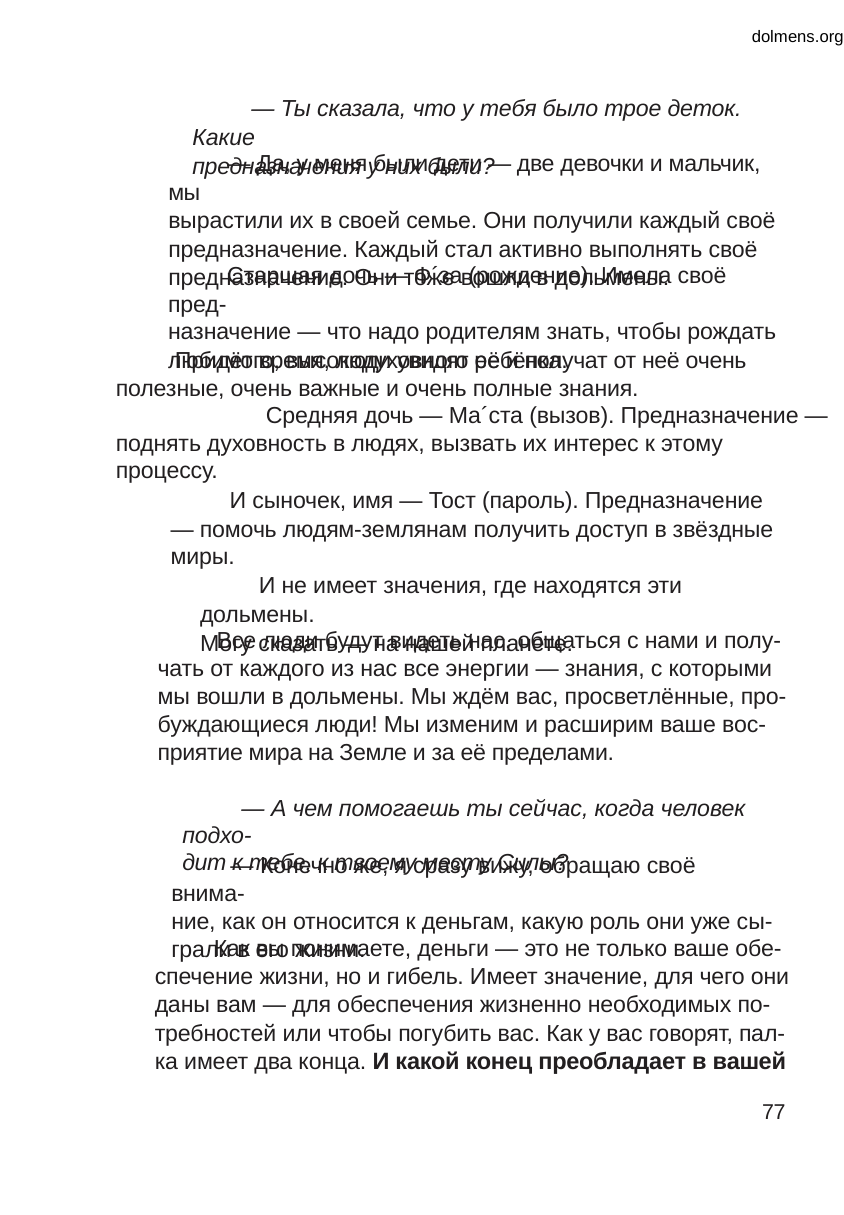

dolmens.org

— Ты сказала, что у тебя было трое деток. Какие
предназначения у них были?

— Да, у меня были дети — две девочки и мальчик, мы
вырастили их в своей семье. Они получили каждый своё
предназначение. Каждый стал активно выполнять своё
предназначение. Они тоже вошли в дольмены.

Старшая дочь — Ф´за (рождение). Имела своё пред-
назначение — что надо родителям знать, чтобы рождать
любимого, высокодуховного ребёнка.

Придёт время, люди увидят её и получат от неё очень
полезные, очень важные и очень полные знания.
	Средняя дочь — Ма´ста (вызов). Предназначение —
поднять духовность в людях, вызвать их интерес к этому
процессу.

И сыночек, имя — Тост (пароль). Предназначение
— помочь людям-землянам получить доступ в звёздные
миры.

И не имеет значения, где находятся эти дольмены.
Могу сказать — на нашей планете.

Все люди будут видеть нас, общаться с нами и полу-
чать от каждого из нас все энергии — знания, с которыми
мы вошли в дольмены. Мы ждём вас, просветлённые, про-
буждающиеся люди! Мы изменим и расширим ваше вос-
приятие мира на Земле и за её пределами.

— А чем помогаешь ты сейчас, когда человек подхо-
дит к тебе, к твоему месту Силы?

— Конечно же, я сразу вижу, обращаю своё внима-
ние, как он относится к деньгам, какую роль они уже сы-
грали в его жизни.

Как вы понимаете, деньги — это не только ваше обе-
спечение жизни, но и гибель. Имеет значение, для чего они
даны вам — для обеспечения жизненно необходимых по-
требностей или чтобы погубить вас. Как у вас говорят, пал-
ка имеет два конца. И какой конец преобладает в вашей

77